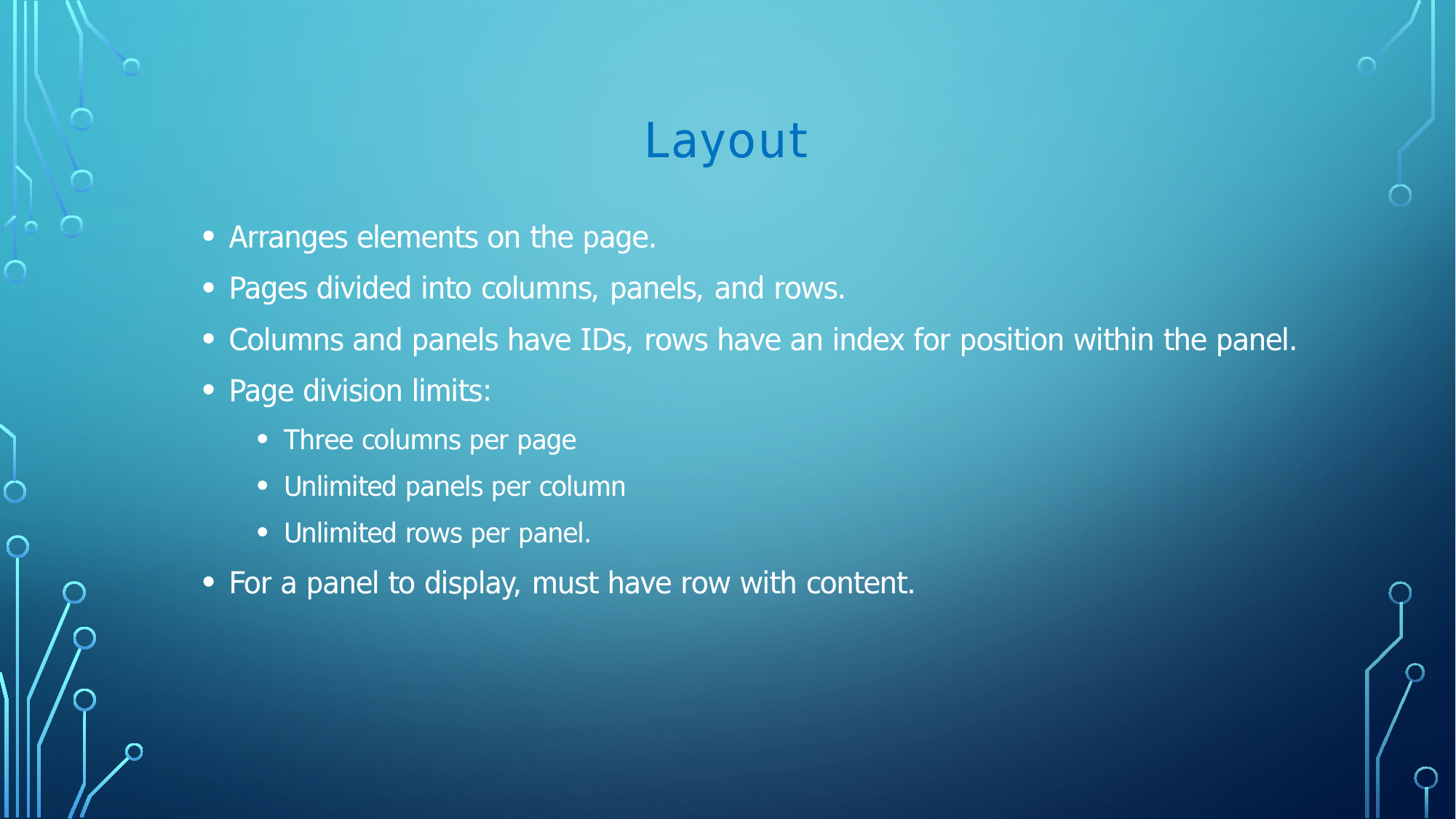

# Layout
Arranges elements on the page.
Pages divided into columns, panels, and rows.
Columns and panels have IDs, rows have an index for position within the panel.
Page division limits:
Three columns per page
Unlimited panels per column
Unlimited rows per panel.
For a panel to display, must have row with content.